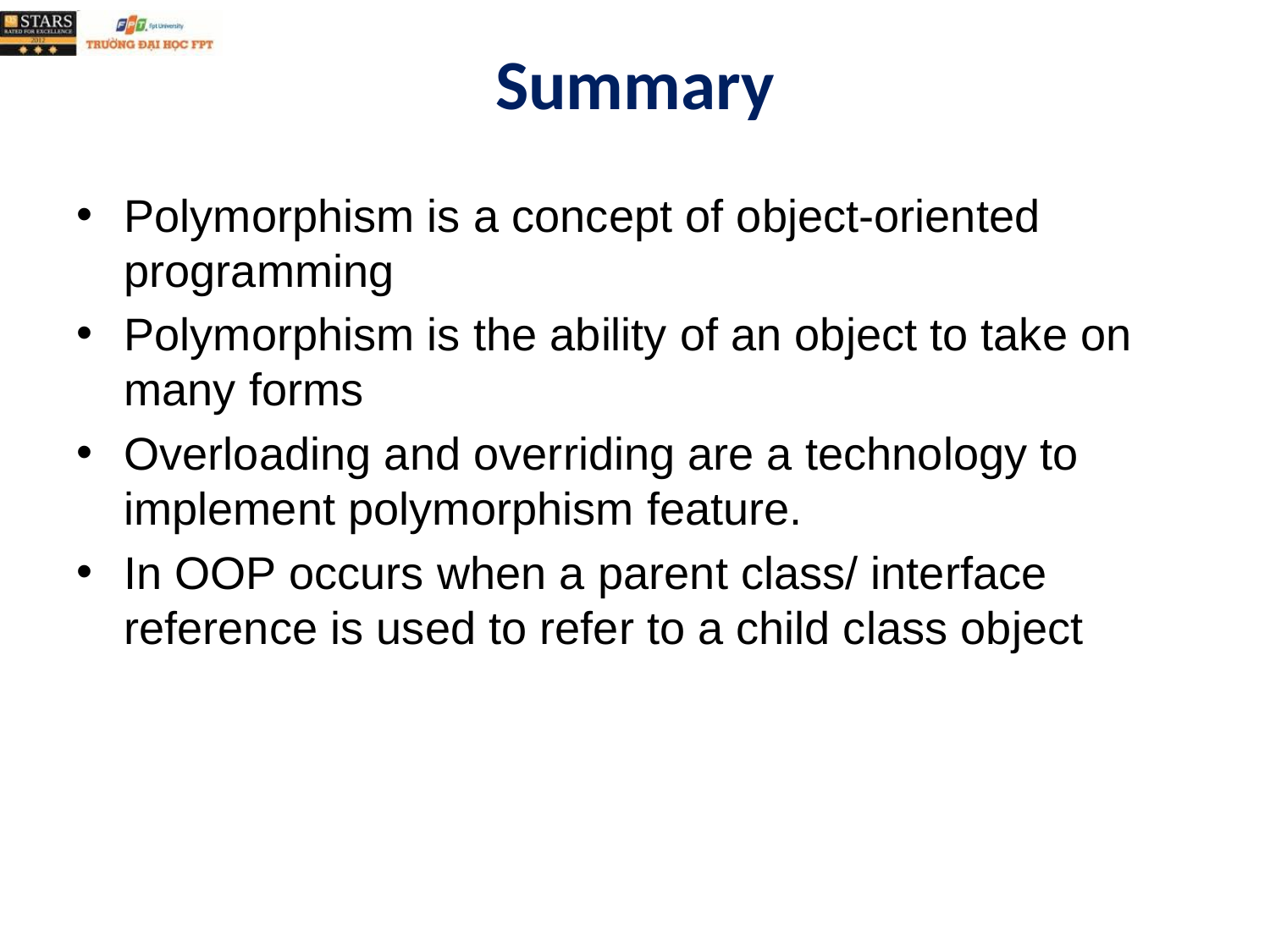

# Summary
Polymorphism is a concept of object-oriented programming
Polymorphism is the ability of an object to take on many forms
Overloading and overriding are a technology to implement polymorphism feature.
In OOP occurs when a parent class/ interface reference is used to refer to a child class object